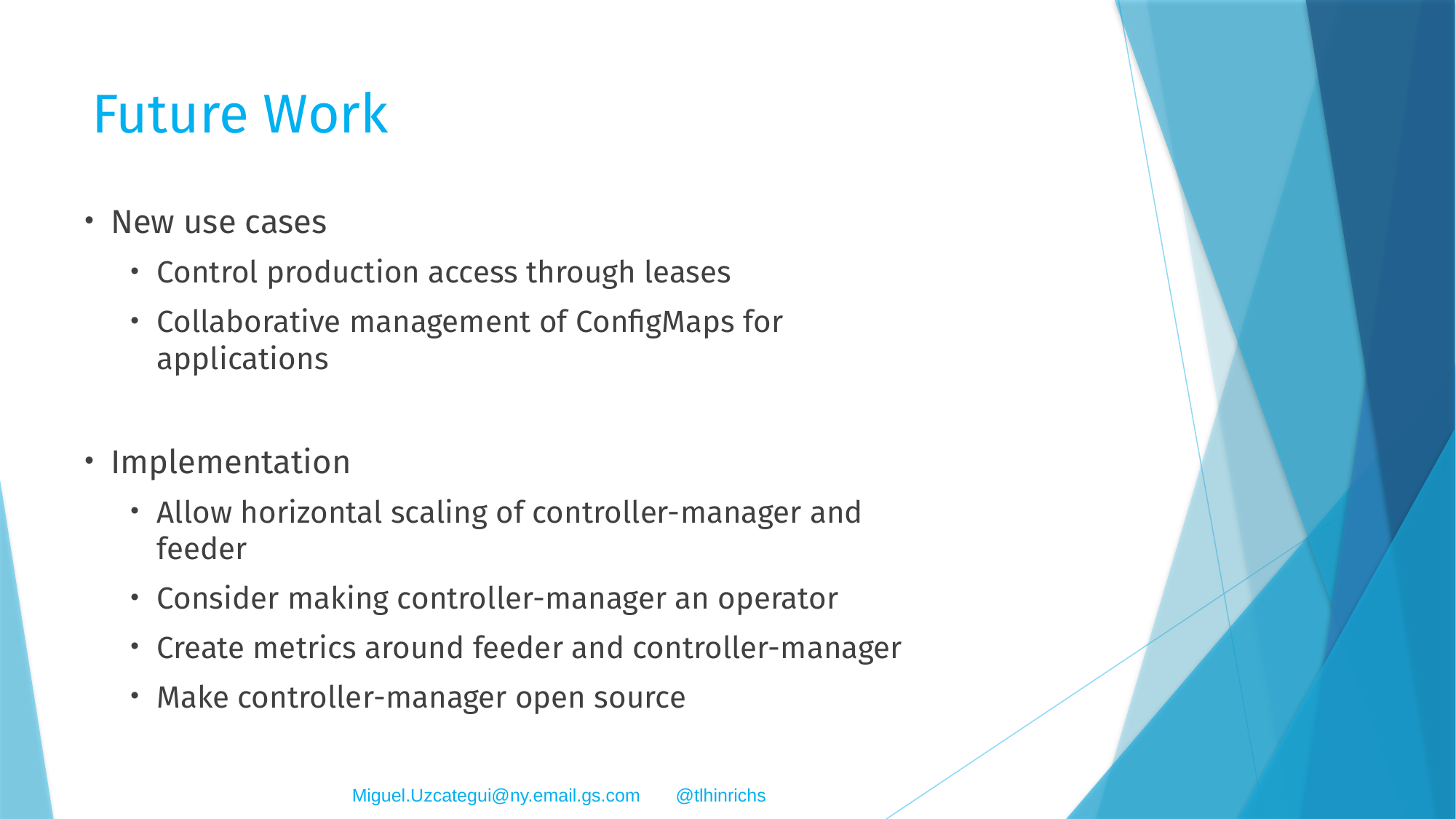

# Future Work
New use cases
Control production access through leases
Collaborative management of ConfigMaps for applications

Implementation
Allow horizontal scaling of controller-manager and feeder
Consider making controller-manager an operator
Create metrics around feeder and controller-manager
Make controller-manager open source